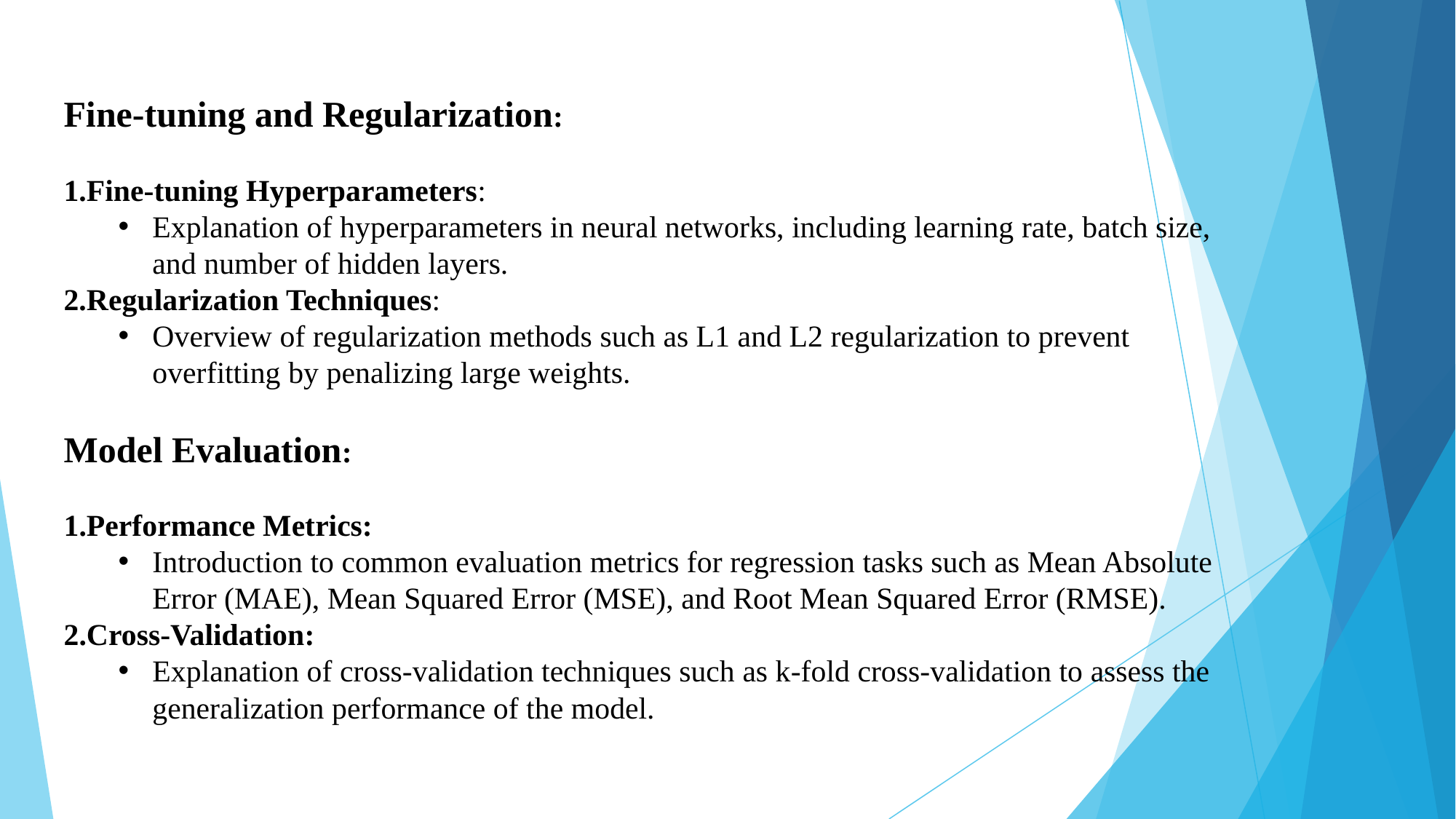

Fine-tuning and Regularization:

Fine-tuning Hyperparameters:
Explanation of hyperparameters in neural networks, including learning rate, batch size, and number of hidden layers.
Regularization Techniques:
Overview of regularization methods such as L1 and L2 regularization to prevent overfitting by penalizing large weights.

Model Evaluation:

1.Performance Metrics:
Introduction to common evaluation metrics for regression tasks such as Mean Absolute Error (MAE), Mean Squared Error (MSE), and Root Mean Squared Error (RMSE).
2.Cross-Validation:
Explanation of cross-validation techniques such as k-fold cross-validation to assess the generalization performance of the model.